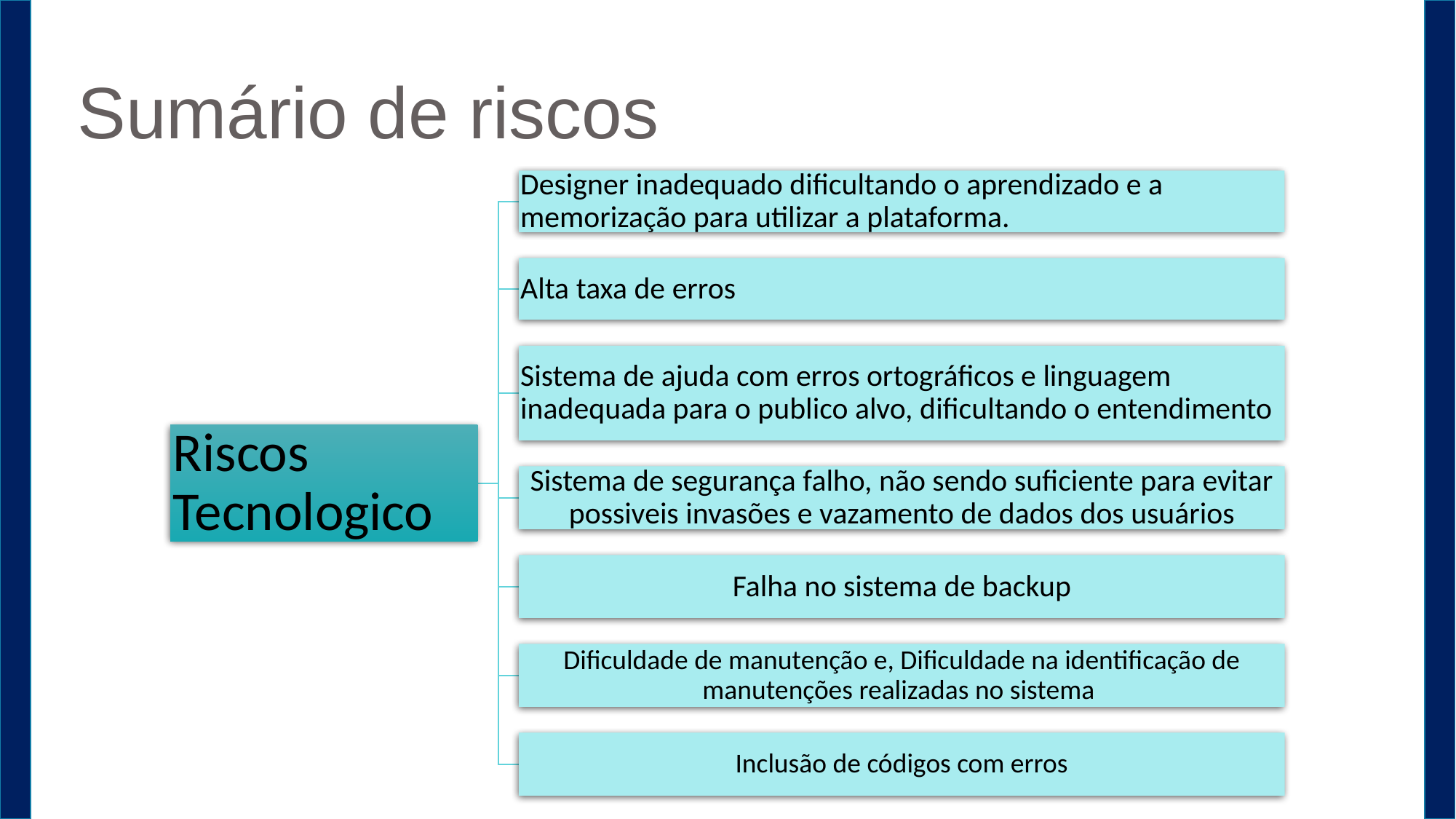

# Sumário de riscos
Riscos Tecnologico
Designer inadequado dificultando o aprendizado e a memorização para utilizar a plataforma.
Alta taxa de erros
Sistema de ajuda com erros ortográficos e linguagem inadequada para o publico alvo, dificultando o entendimento
Sistema de segurança falho, não sendo suficiente para evitar possiveis invasões e vazamento de dados dos usuários
Falha no sistema de backup
Dificuldade de manutenção e, Dificuldade na identificação de manutenções realizadas no sistema
Inclusão de códigos com erros